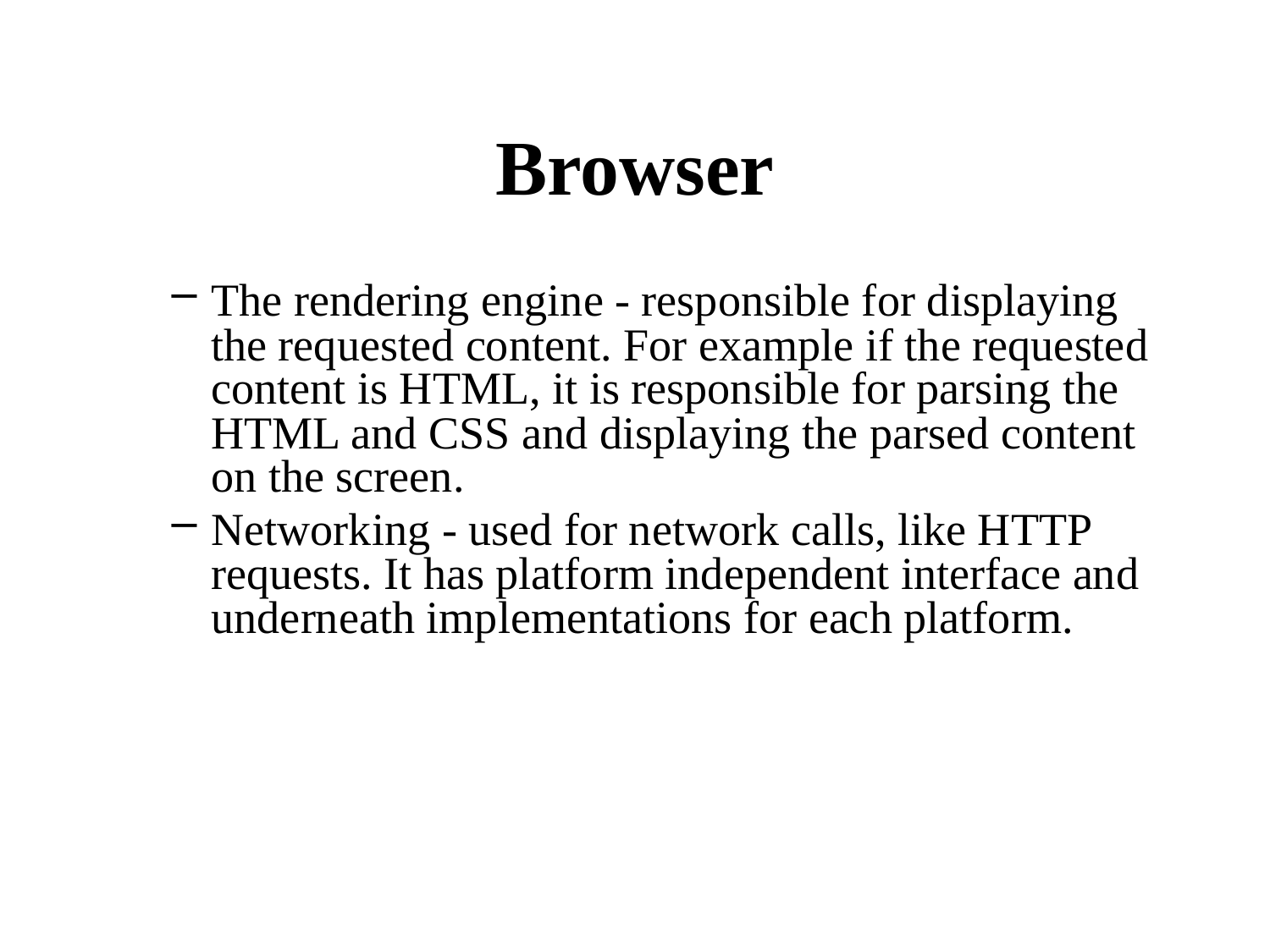

# Browser
The rendering engine - responsible for displaying the requested content. For example if the requested content is HTML, it is responsible for parsing the HTML and CSS and displaying the parsed content on the screen.
Networking - used for network calls, like HTTP requests. It has platform independent interface and underneath implementations for each platform.